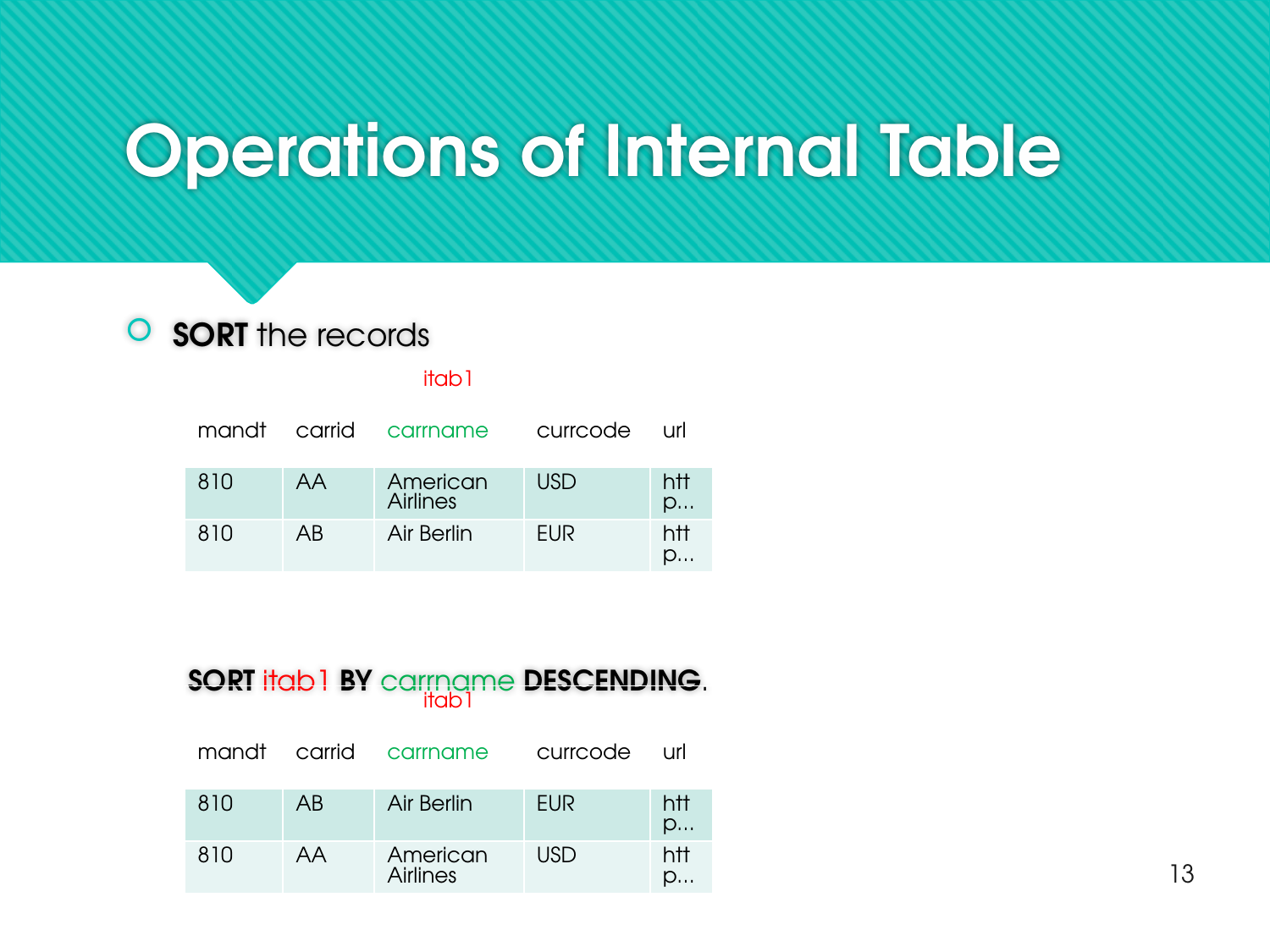

# Operations of Internal Table
SORT the records

﻿SORT itab1 BY carrname DESCENDING.
| itab1 |  |  |  |  |
| --- | --- | --- | --- | --- |
| mandt | carrid | carrname | currcode | url |
| 810 | AA | American Airlines | USD | http… |
| 810 | AB | Air Berlin | EUR | http… |
| itab1 |  |  |  |  |
| --- | --- | --- | --- | --- |
| mandt | carrid | carrname | currcode | url |
| 810 | AB | Air Berlin | EUR | http… |
| 810 | AA | American Airlines | USD | http… |
13